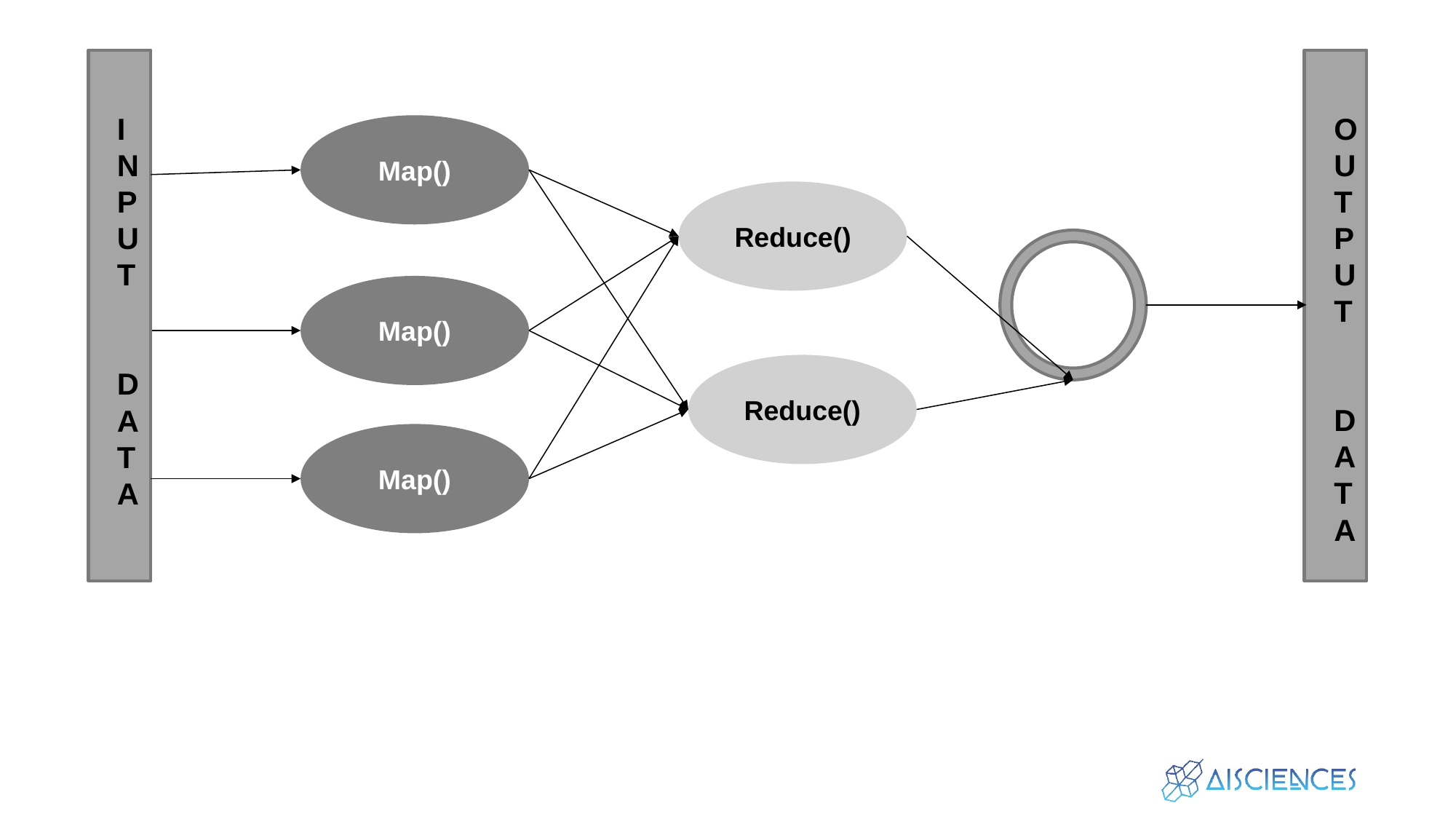

INPUT

DATA
OUTPUT

DATA
Map()
Reduce()

Map()
Reduce()
Map()